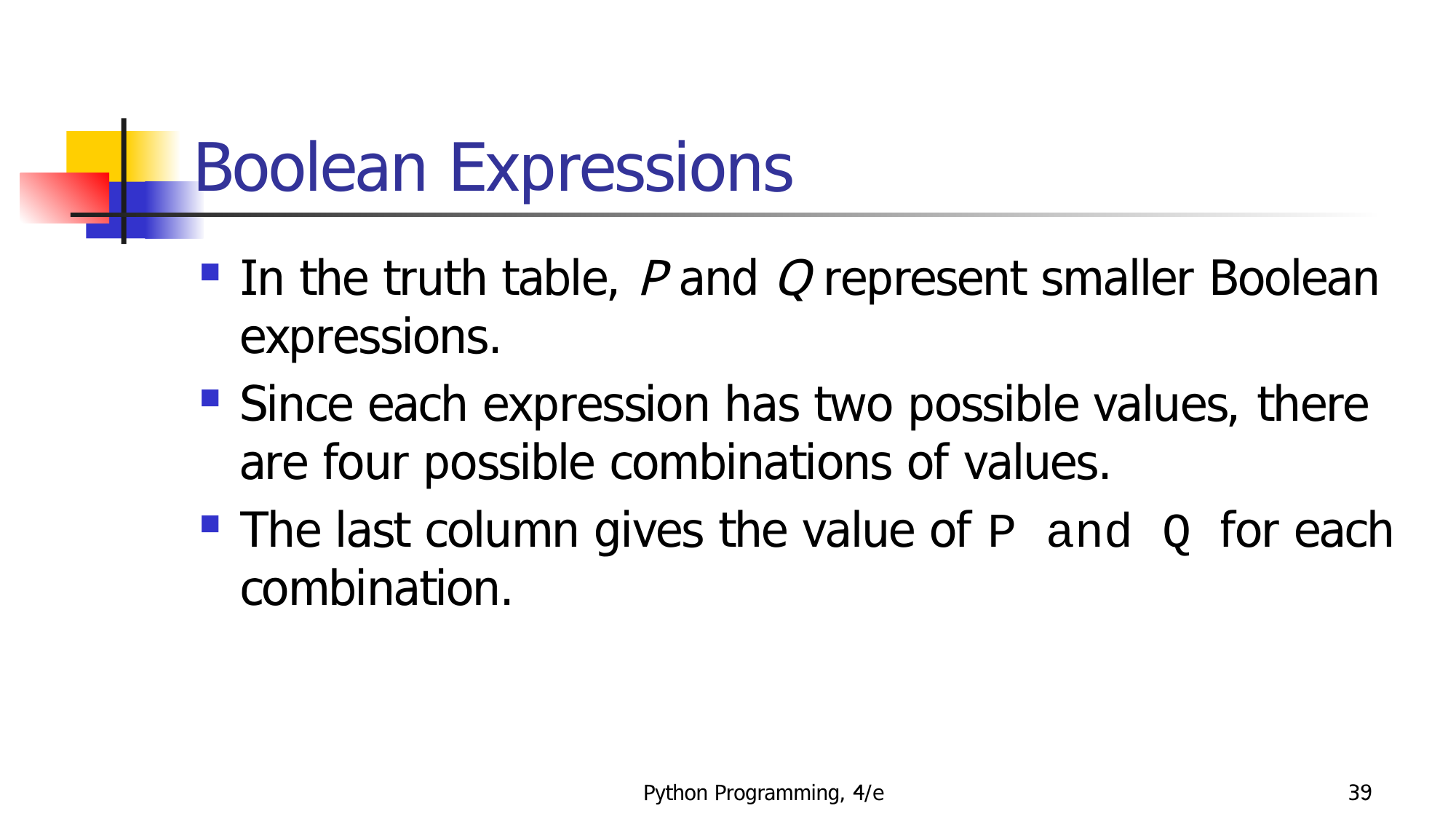

# Boolean Expressions
In the truth table, P and Q represent smaller Boolean expressions.
Since each expression has two possible values, there are four possible combinations of values.
The last column gives the value of P and Q for each combination.
Python Programming, 4/e
39